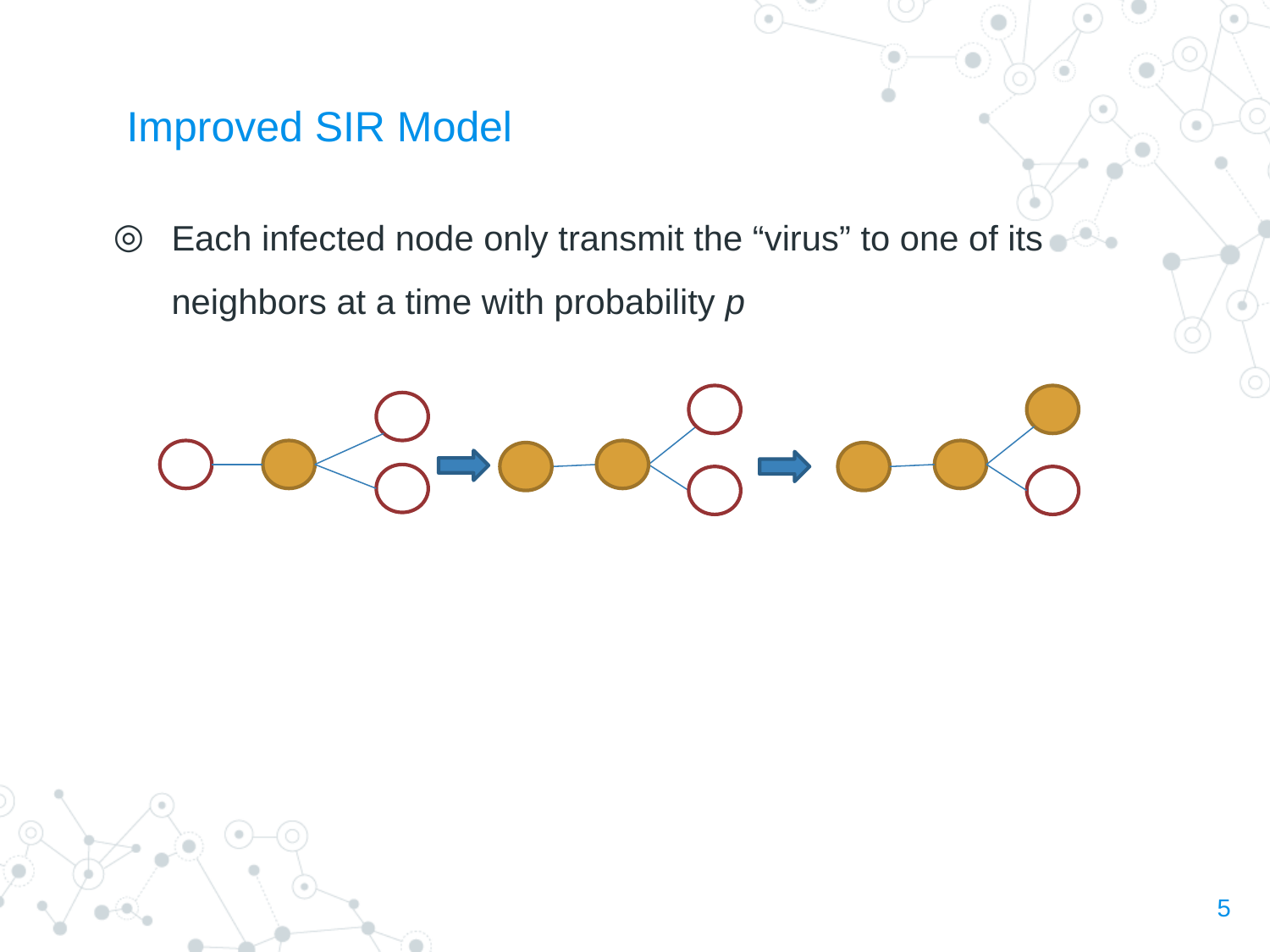

# Improved SIR Model
Each infected node only transmit the “virus” to one of its neighbors at a time with probability p

5